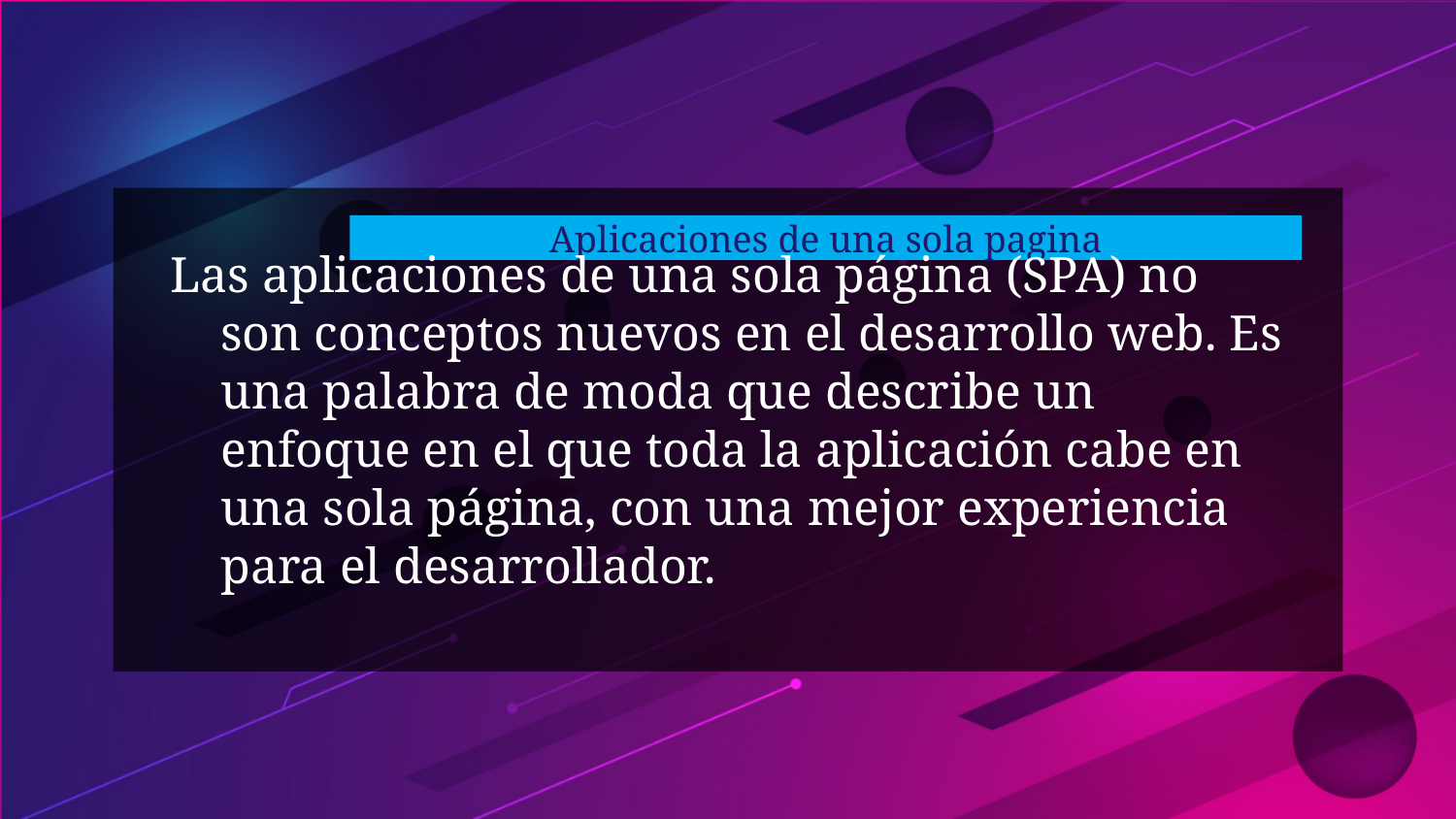

# Aplicaciones de una sola pagina
Las aplicaciones de una sola página (SPA) no son conceptos nuevos en el desarrollo web. Es una palabra de moda que describe un enfoque en el que toda la aplicación cabe en una sola página, con una mejor experiencia para el desarrollador.